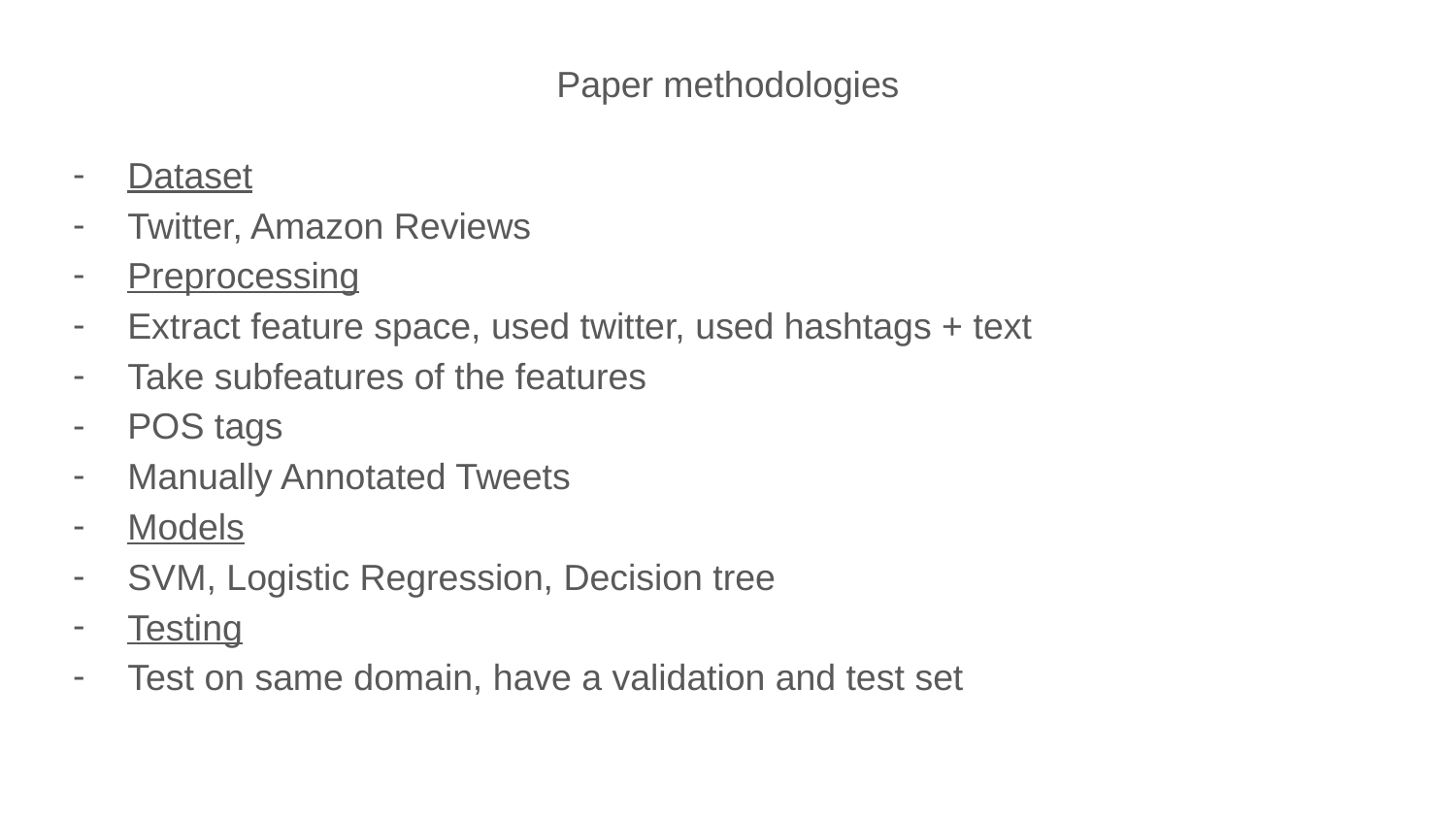

# Paper methodologies
Dataset
Twitter, Amazon Reviews
Preprocessing
Extract feature space, used twitter, used hashtags + text
Take subfeatures of the features
POS tags
Manually Annotated Tweets
Models
SVM, Logistic Regression, Decision tree
Testing
Test on same domain, have a validation and test set

Experiments of automatically detecting verbal irony just based on hashtags alone, twitter
Extract feature space, used twitter, used hashtags + text
All used supervised learning
Take subfeatures of the features
POS tags